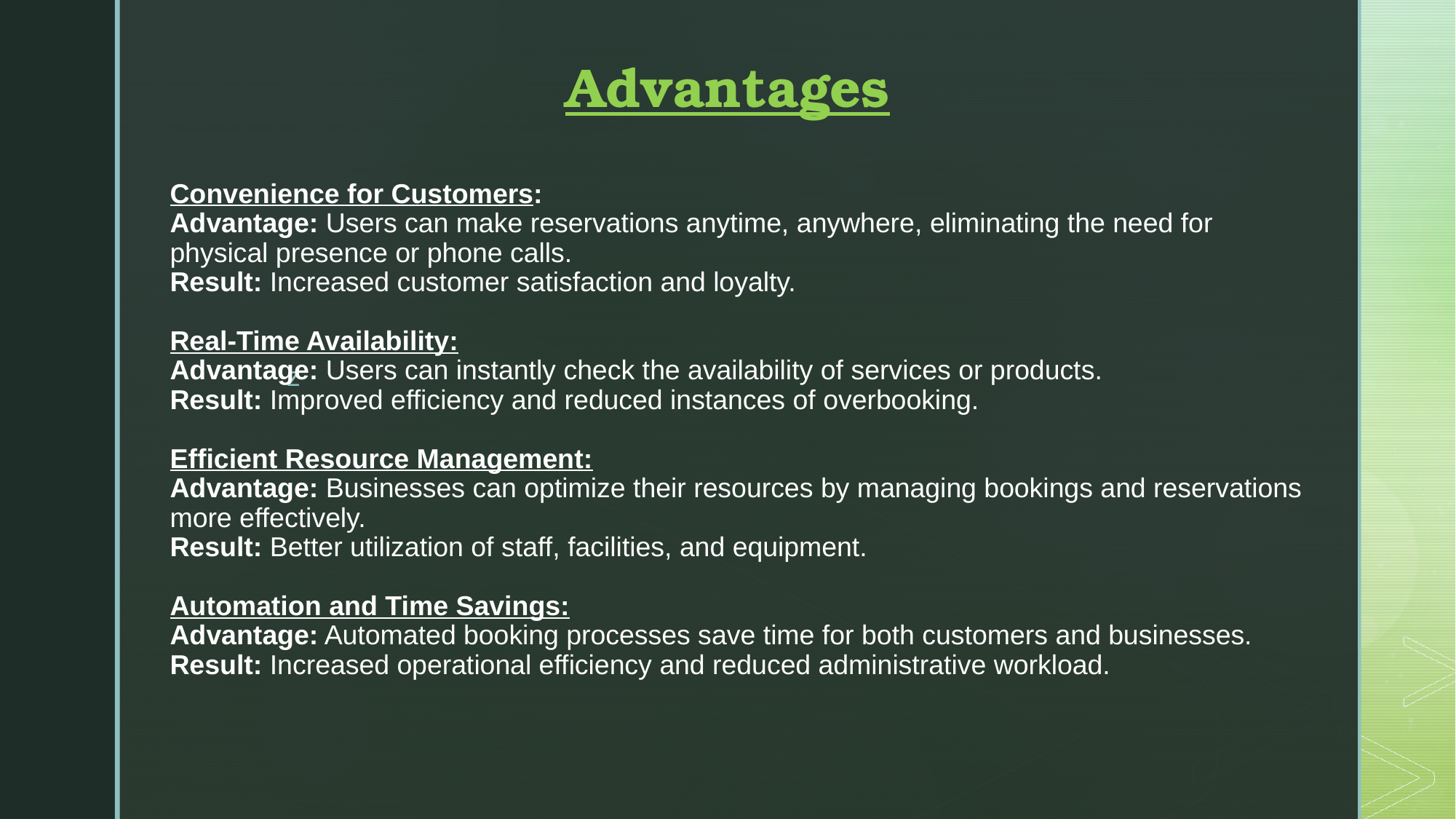

Advantages
# Convenience for Customers: Advantage: Users can make reservations anytime, anywhere, eliminating the need for physical presence or phone calls. Result: Increased customer satisfaction and loyalty. Real-Time Availability: Advantage: Users can instantly check the availability of services or products. Result: Improved efficiency and reduced instances of overbooking. Efficient Resource Management: Advantage: Businesses can optimize their resources by managing bookings and reservations more effectively. Result: Better utilization of staff, facilities, and equipment. Automation and Time Savings: Advantage: Automated booking processes save time for both customers and businesses. Result: Increased operational efficiency and reduced administrative workload.